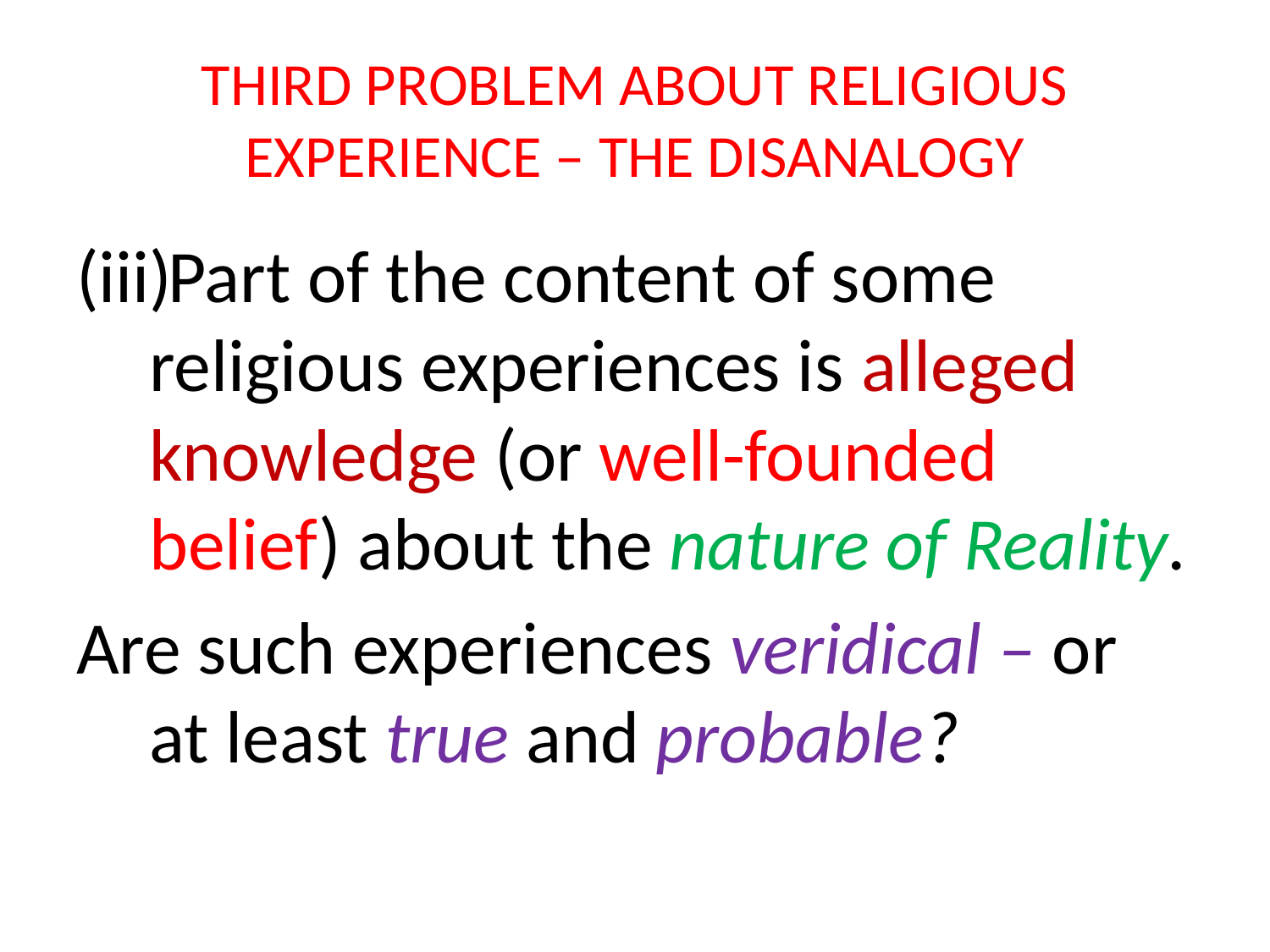

# THIRD PROBLEM ABOUT RELIGIOUS EXPERIENCE – THE DISANALOGY
 Part of the content of some religious experiences is alleged knowledge (or well-founded belief) about the nature of Reality.
Are such experiences veridical – or at least true and probable?